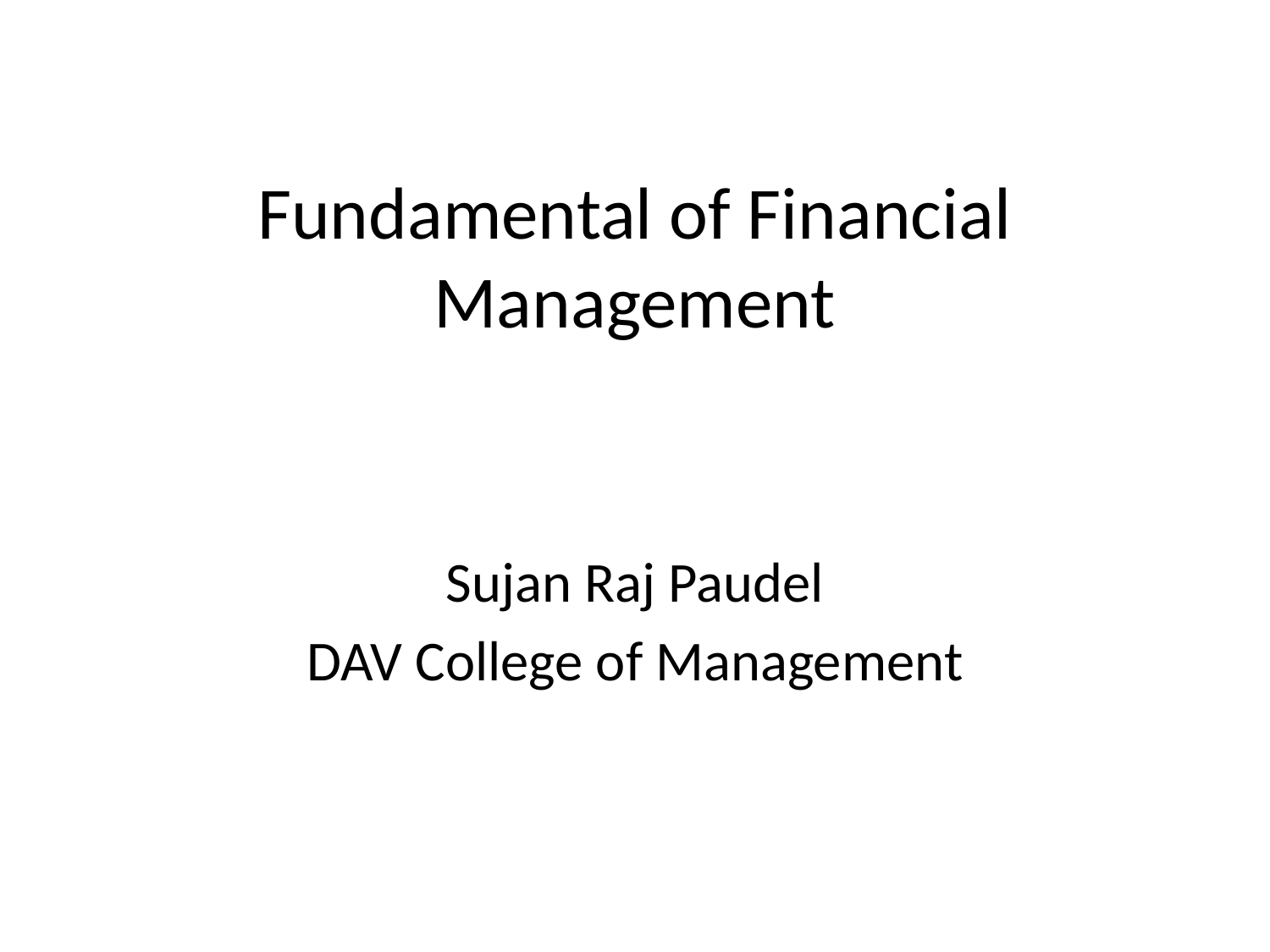

# Fundamental of Financial Management
Sujan Raj Paudel
DAV College of Management